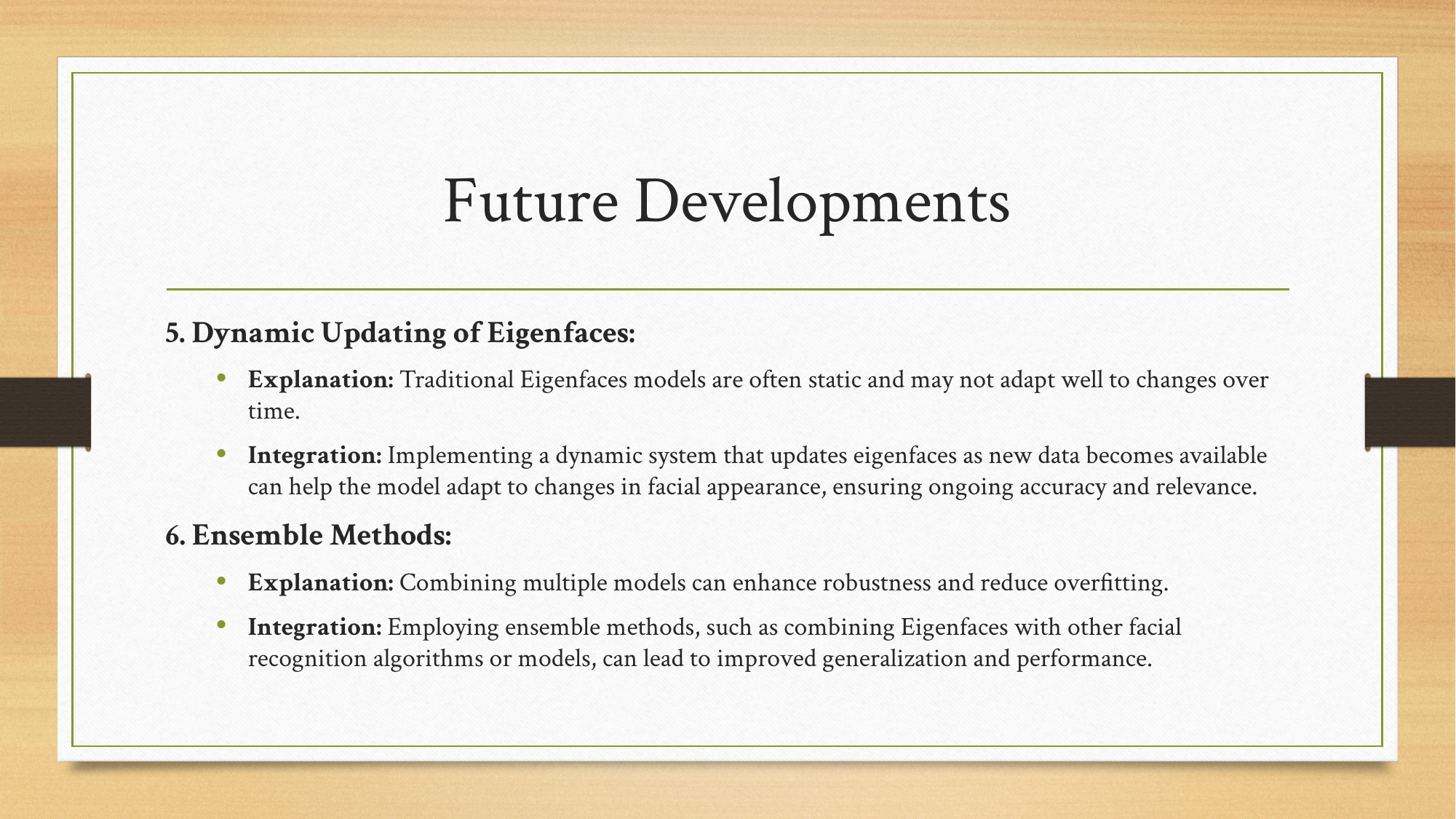

# Future Developments
5. Dynamic Updating of Eigenfaces:
Explanation: Traditional Eigenfaces models are often static and may not adapt well to changes over time.
Integration: Implementing a dynamic system that updates eigenfaces as new data becomes available can help the model adapt to changes in facial appearance, ensuring ongoing accuracy and relevance.
6. Ensemble Methods:
Explanation: Combining multiple models can enhance robustness and reduce overfitting.
Integration: Employing ensemble methods, such as combining Eigenfaces with other facial recognition algorithms or models, can lead to improved generalization and performance.